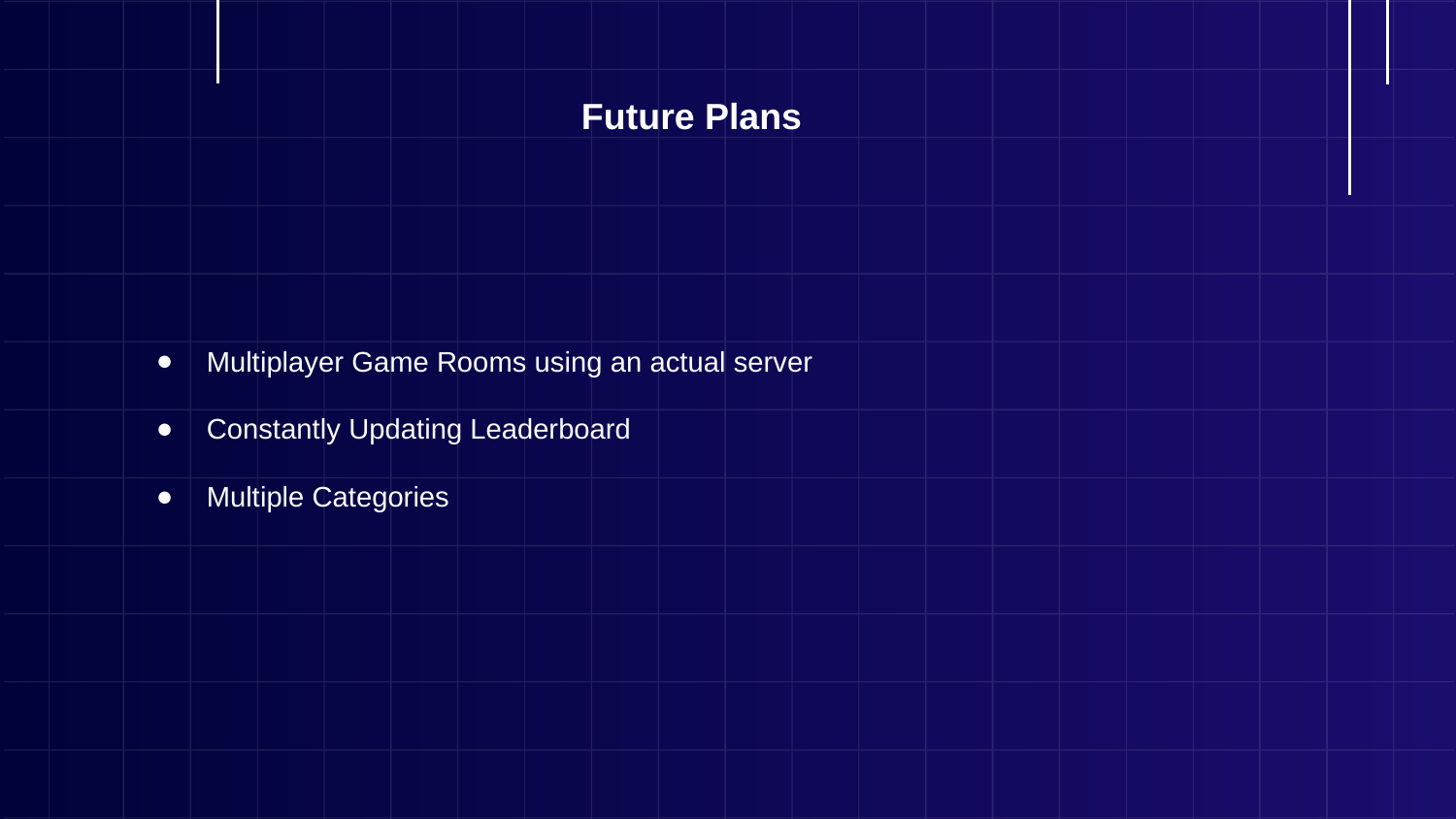

Future Plans

Multiplayer Game Rooms using an actual server
Constantly Updating Leaderboard
Multiple Categories